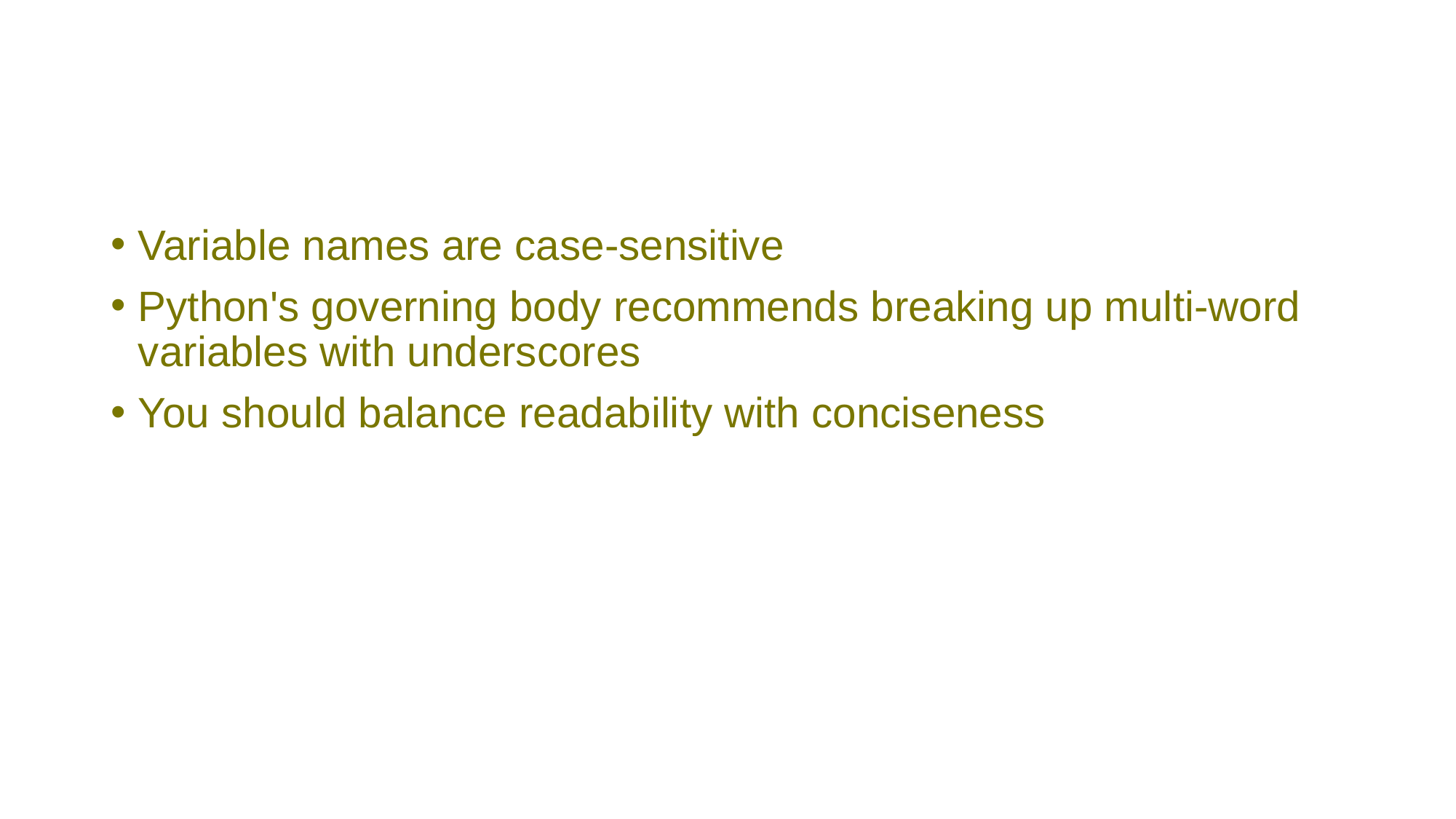

#
Variable names are case-sensitive
Python's governing body recommends breaking up multi-word variables with underscores
You should balance readability with conciseness